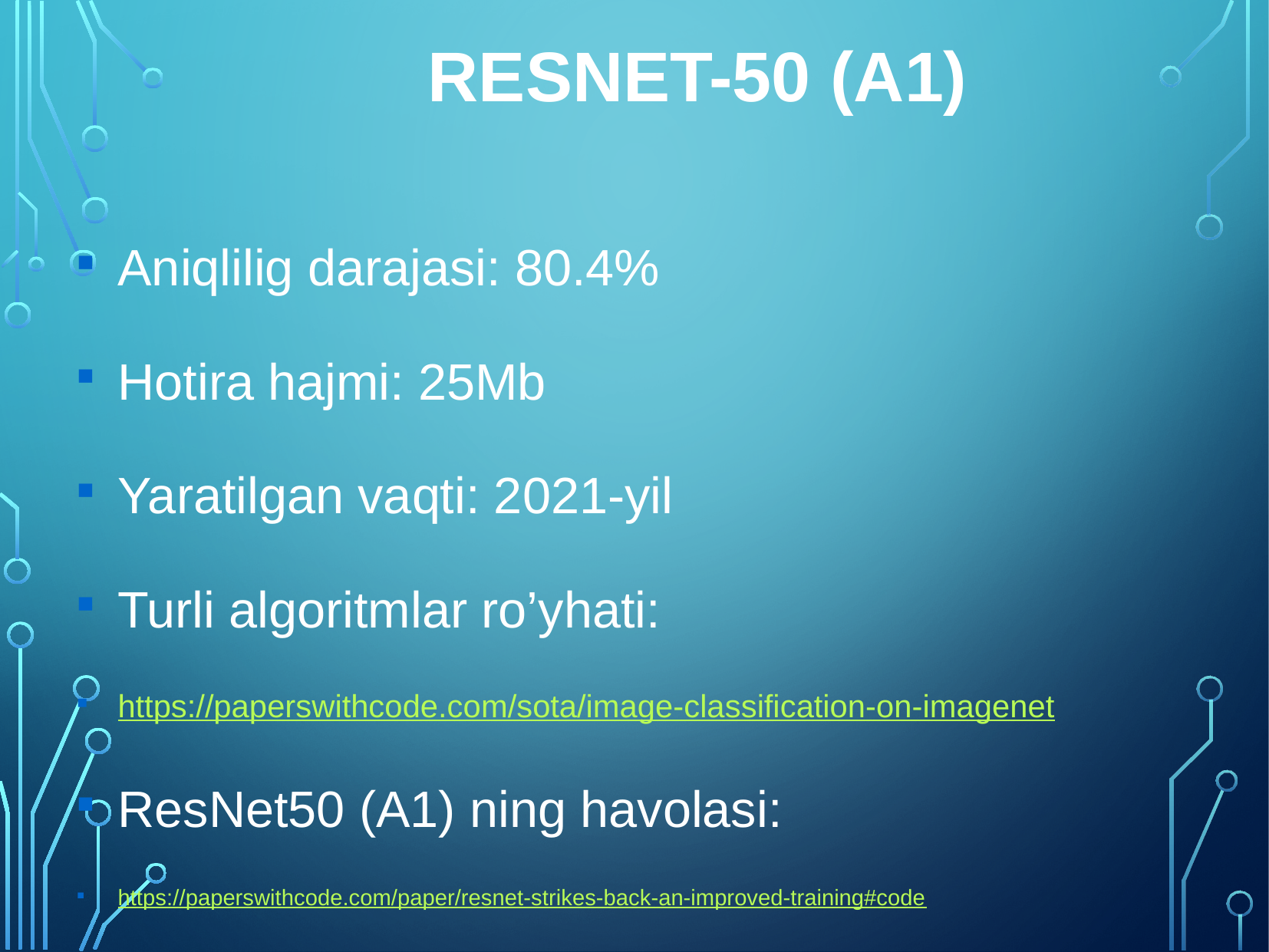

# ResNet-50 (A1)
Aniqlilig darajasi: 80.4%
Hotira hajmi: 25Mb
Yaratilgan vaqti: 2021-yil
Turli algoritmlar ro’yhati:
https://paperswithcode.com/sota/image-classification-on-imagenet
ResNet50 (A1) ning havolasi:
https://paperswithcode.com/paper/resnet-strikes-back-an-improved-training#code